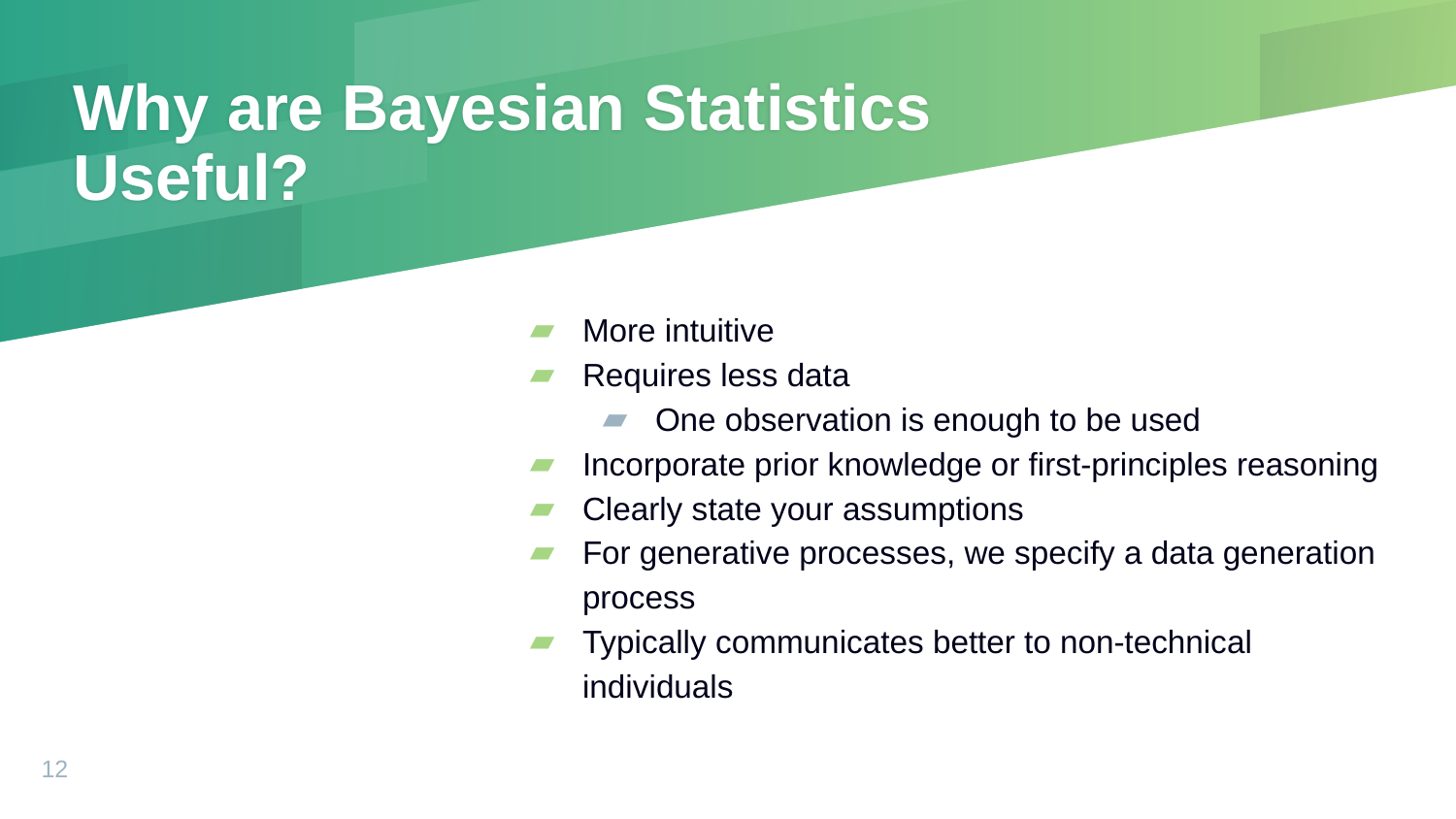

# Why are Bayesian Statistics Useful?
More intuitive
Requires less data
One observation is enough to be used
Incorporate prior knowledge or first-principles reasoning
Clearly state your assumptions
For generative processes, we specify a data generation process
Typically communicates better to non-technical individuals
12